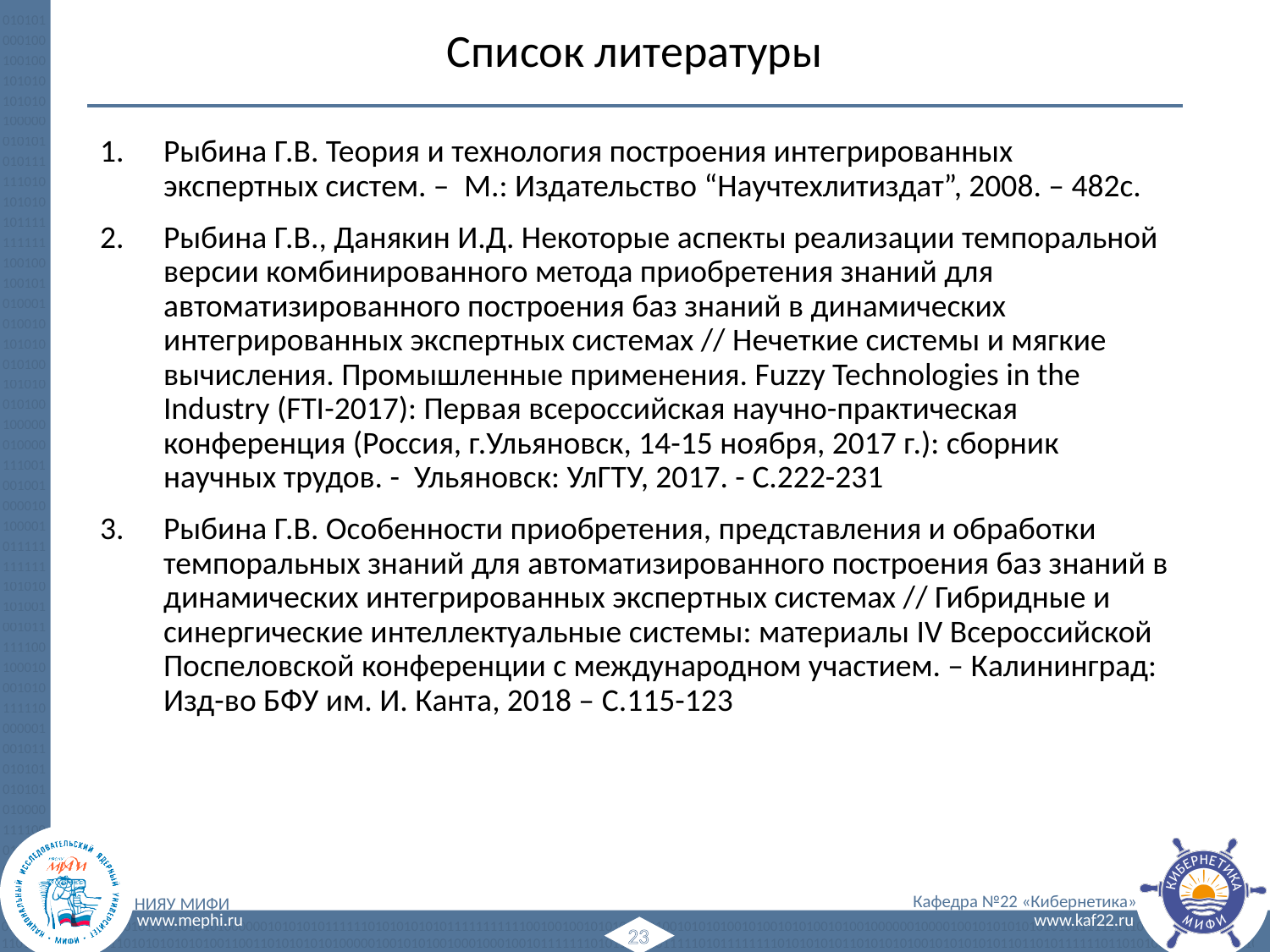

# Список литературы
Рыбина Г.В. Теория и технология построения интегрированных экспертных систем. –  М.: Издательство “Научтехлитиздат”, 2008. – 482с.
Рыбина Г.В., Данякин И.Д. Некоторые аспекты реализации темпоральной версии комбинированного метода приобретения знаний для автоматизированного построения баз знаний в динамических интегрированных экспертных системах // Нечеткие системы и мягкие вычисления. Промышленные применения. Fuzzy Technologies in the Industry (FTI-2017): Первая всероссийская научно-практическая конференция (Россия, г.Ульяновск, 14-15 ноября, 2017 г.): сборник научных трудов. -  Ульяновск: УлГТУ, 2017. - С.222-231
Рыбина Г.В. Особенности приобретения, представления и обработки темпоральных знаний для автоматизированного построения баз знаний в динамических интегрированных экспертных системах // Гибридные и синергические интеллектуальные системы: материалы IV Всероссийской Поспеловской конференции с международном участием. – Калининград: Изд-во БФУ им. И. Канта, 2018 – С.115-123
23